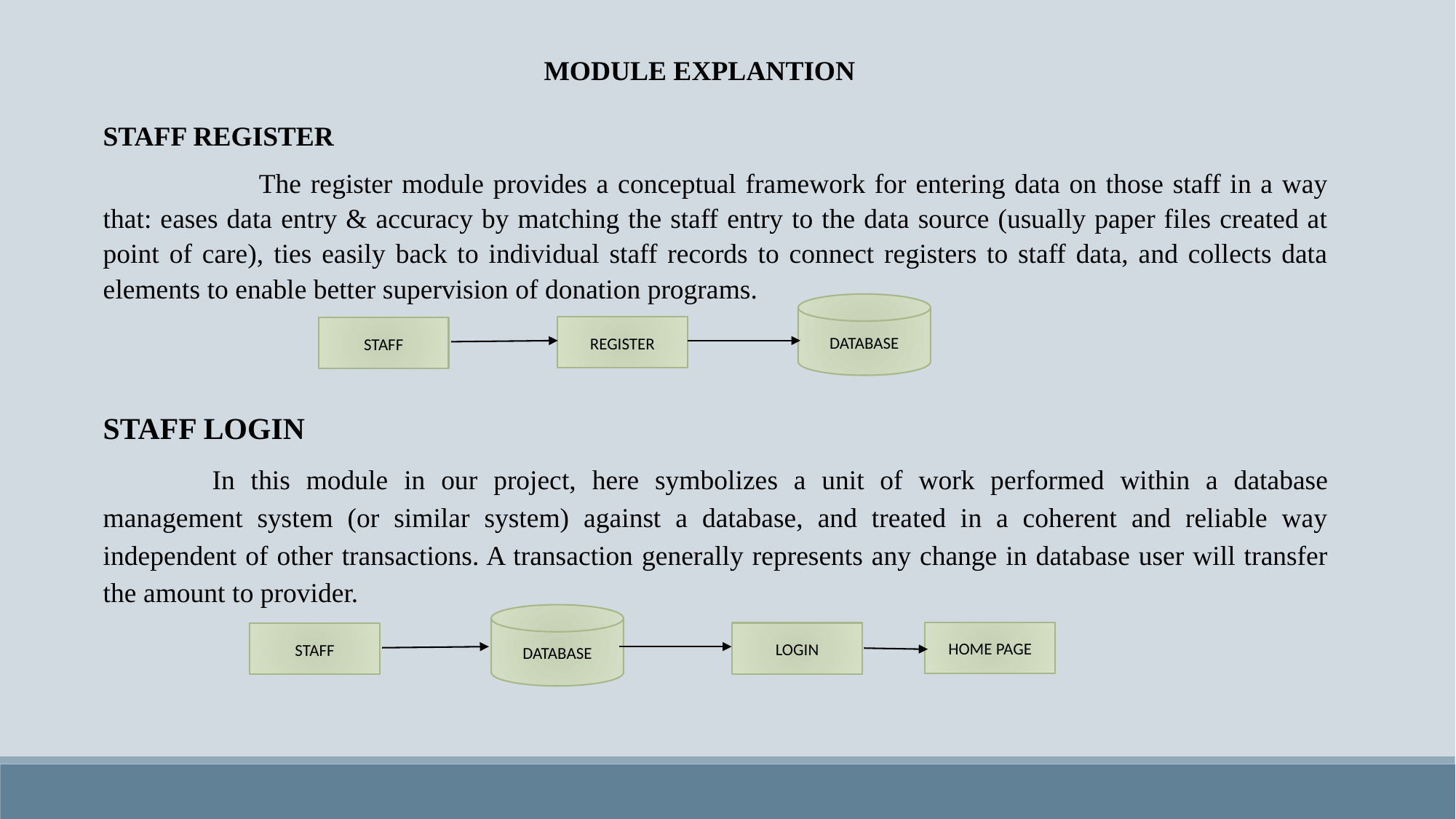

MODULE EXPLANTION
STAFF REGISTER
	     The register module provides a conceptual framework for entering data on those staff in a way that: eases data entry & accuracy by matching the staff entry to the data source (usually paper files created at point of care), ties easily back to individual staff records to connect registers to staff data, and collects data elements to enable better supervision of donation programs.

STAFF LOGIN
	In this module in our project, here symbolizes a unit of work performed within a database management system (or similar system) against a database, and treated in a coherent and reliable way independent of other transactions. A transaction generally represents any change in database user will transfer the amount to provider.

DATABASE
REGISTER
STAFF
DATABASE
HOME PAGE
LOGIN
STAFF